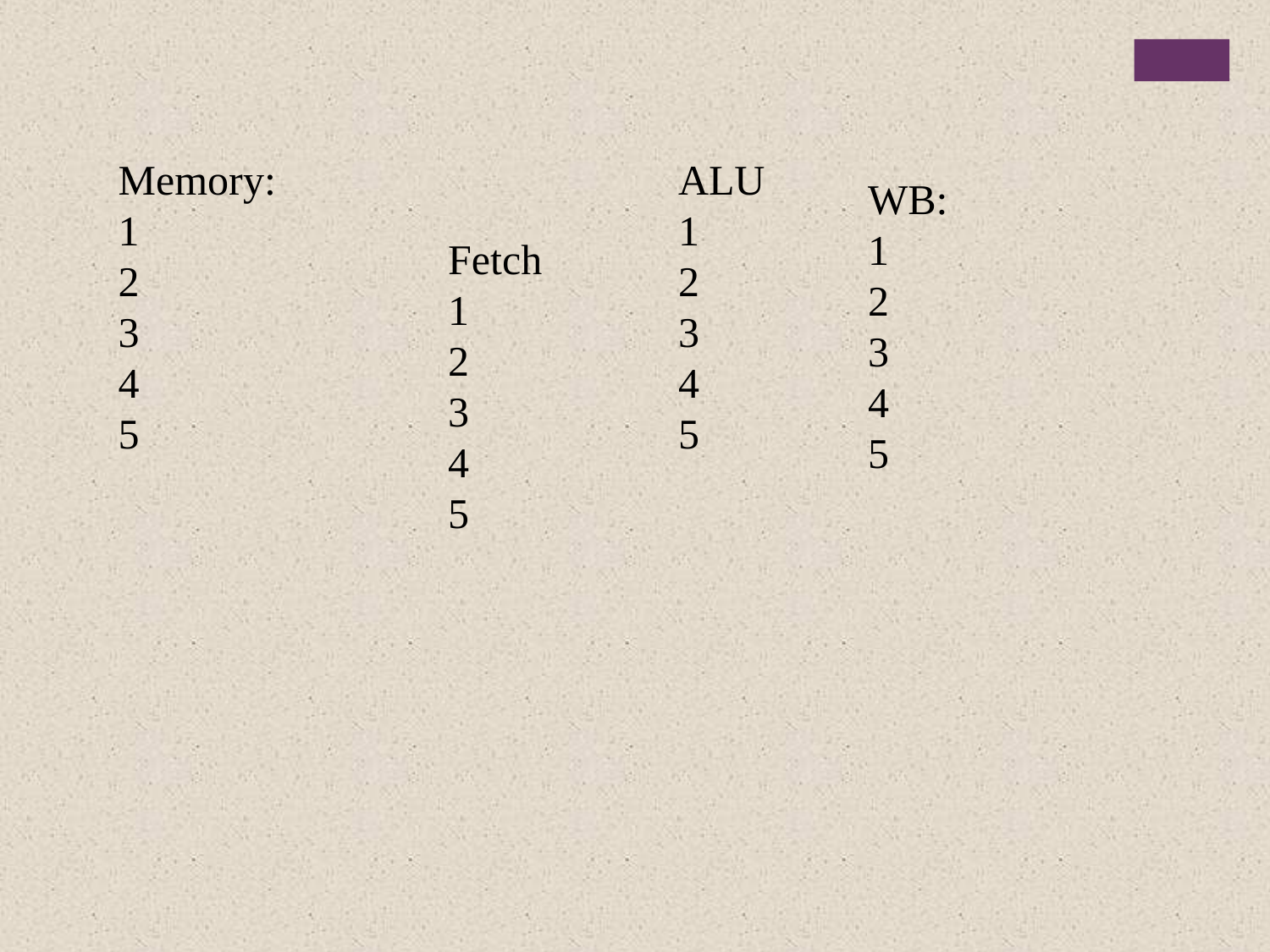

Memory:
1
2
3
4
5
ALU
1
2
3
4
5
WB:
1
2
3
4
5
Fetch
1
2
3
4
5